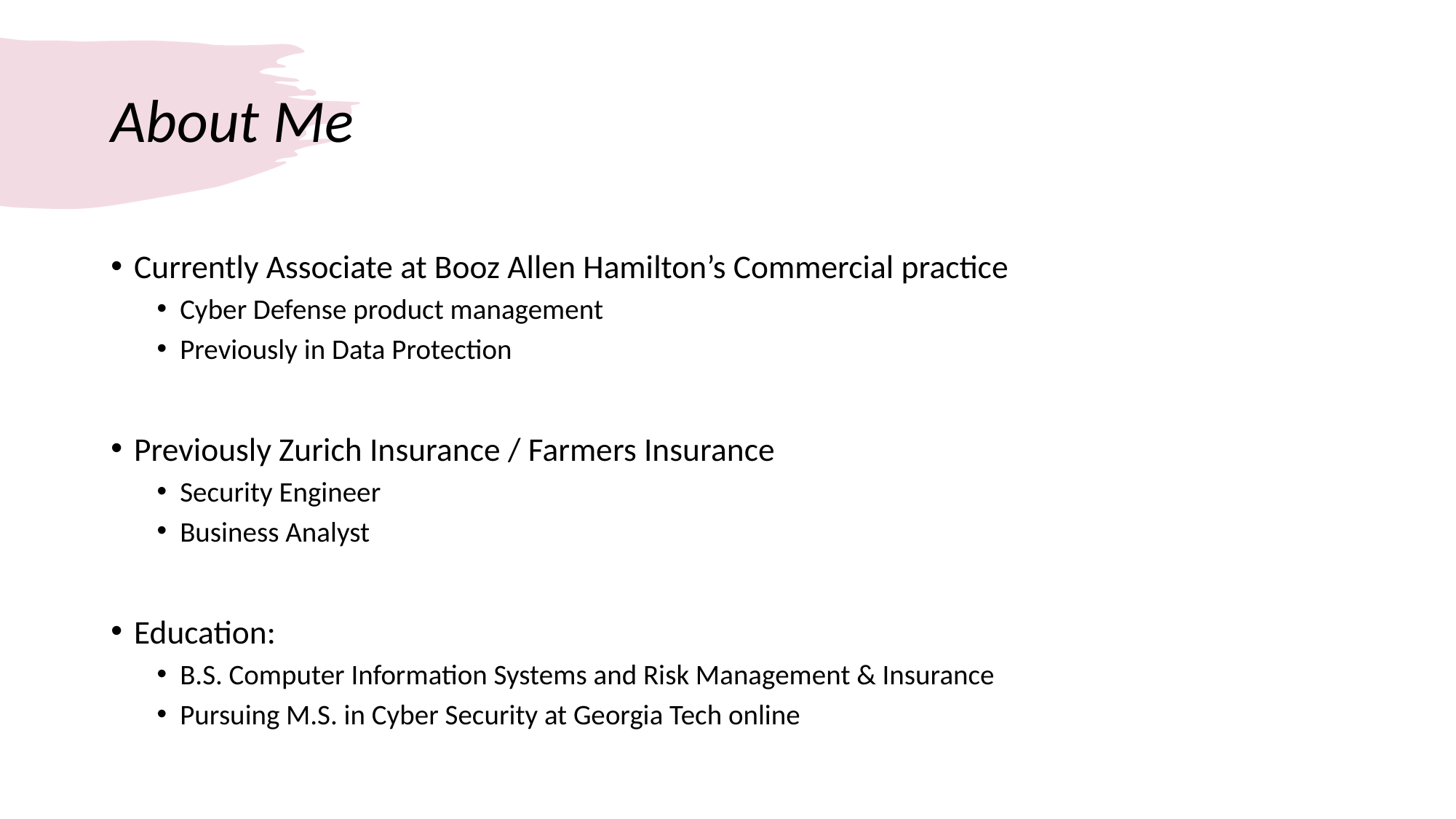

# About Me
Currently Associate at Booz Allen Hamilton’s Commercial practice
Cyber Defense product management
Previously in Data Protection

Previously Zurich Insurance / Farmers Insurance
Security Engineer
Business Analyst

Education:
B.S. Computer Information Systems and Risk Management & Insurance
Pursuing M.S. in Cyber Security at Georgia Tech online